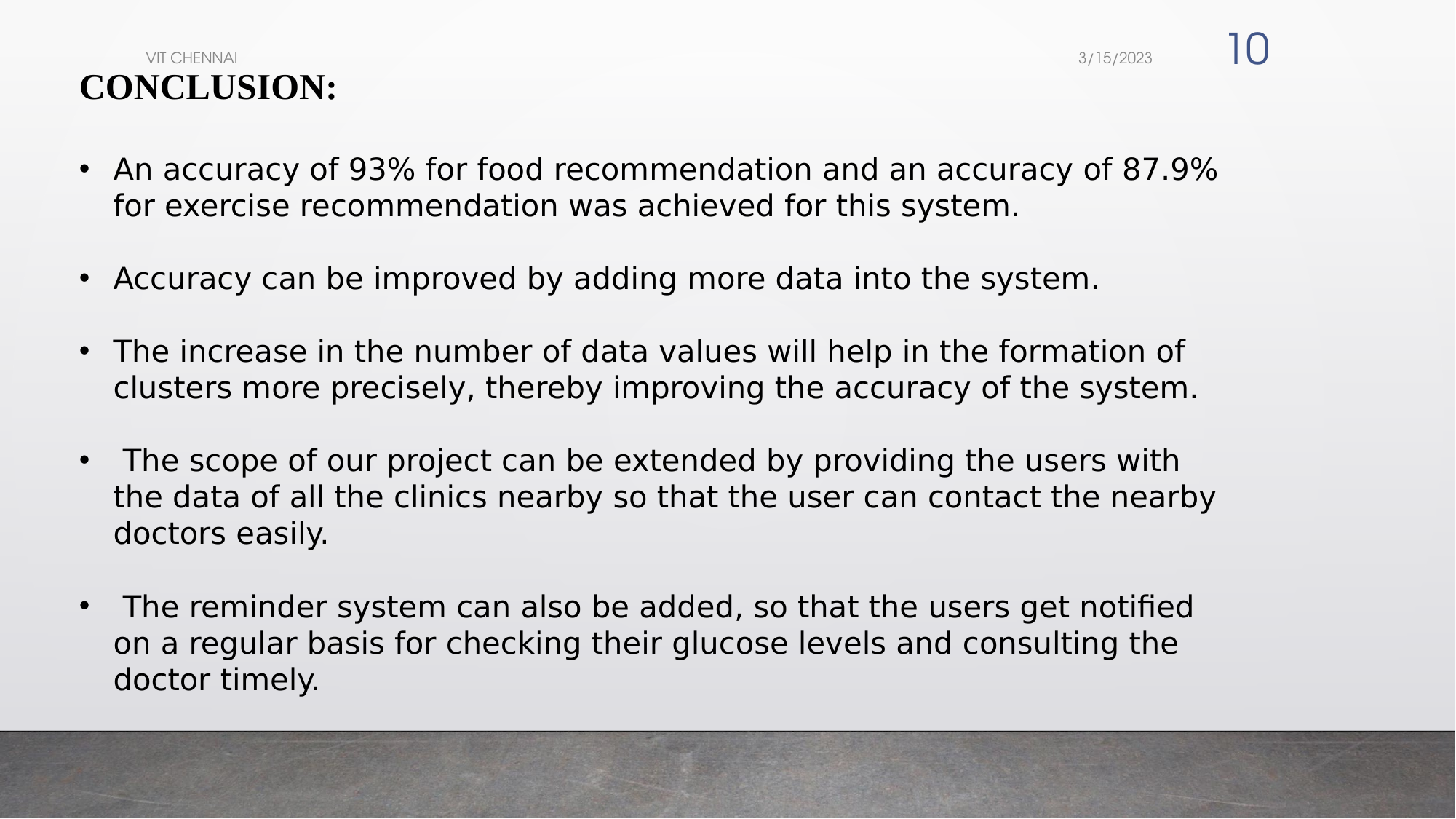

10
VIT CHENNAI
3/15/2023
CONCLUSION:

An accuracy of 93% for food recommendation and an accuracy of 87.9% for exercise recommendation was achieved for this system.

Accuracy can be improved by adding more data into the system.

The increase in the number of data values will help in the formation of clusters more precisely, thereby improving the accuracy of the system.

 The scope of our project can be extended by providing the users with the data of all the clinics nearby so that the user can contact the nearby doctors easily.

 The reminder system can also be added, so that the users get notified on a regular basis for checking their glucose levels and consulting the doctor timely.